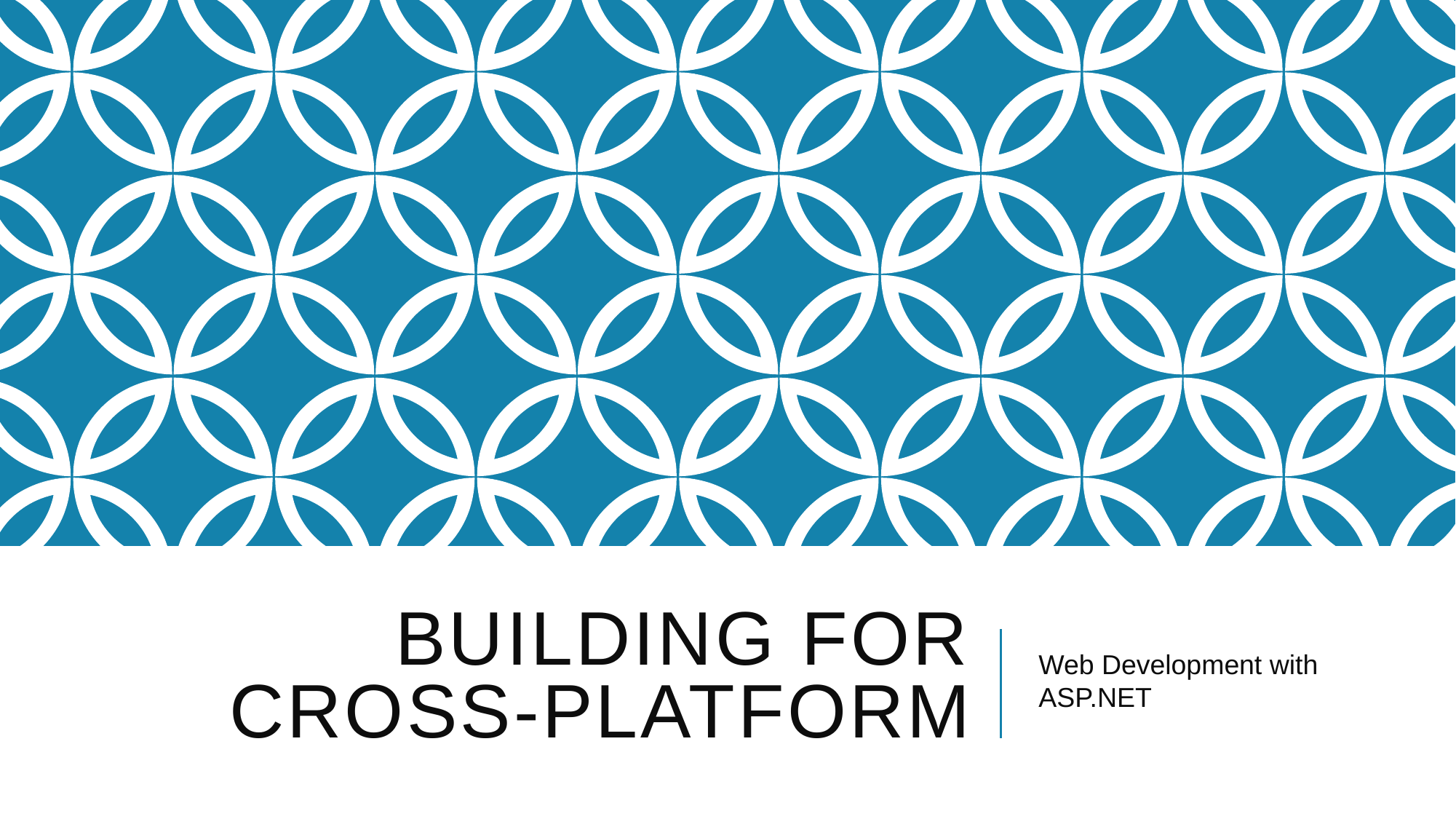

# Building for Cross-platform
Web Development with ASP.NET